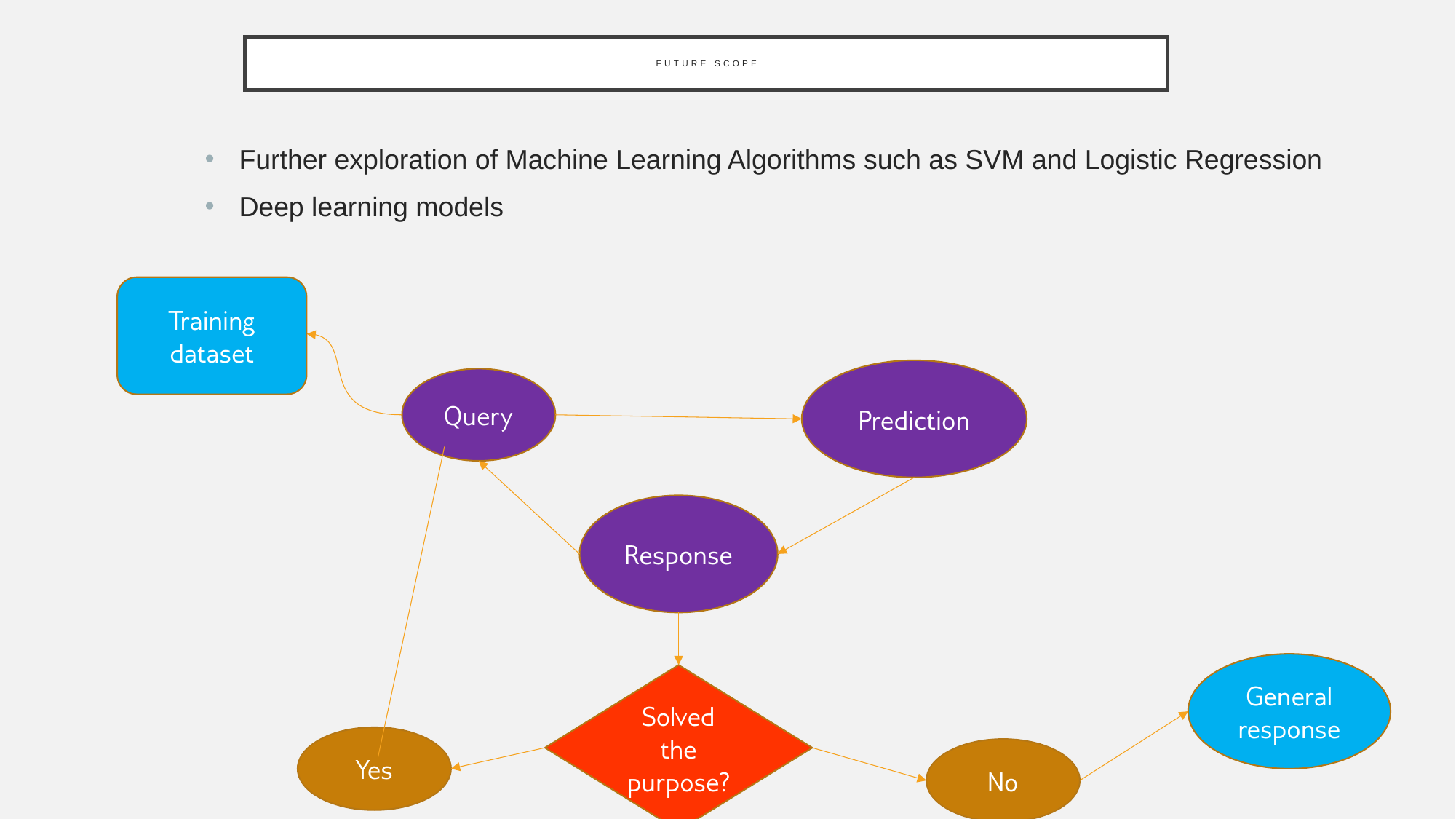

# Future Scope
Further exploration of Machine Learning Algorithms such as SVM and Logistic Regression
Deep learning models

Training dataset
Prediction
Query
Response
General response
Solved the purpose?
Yes
No